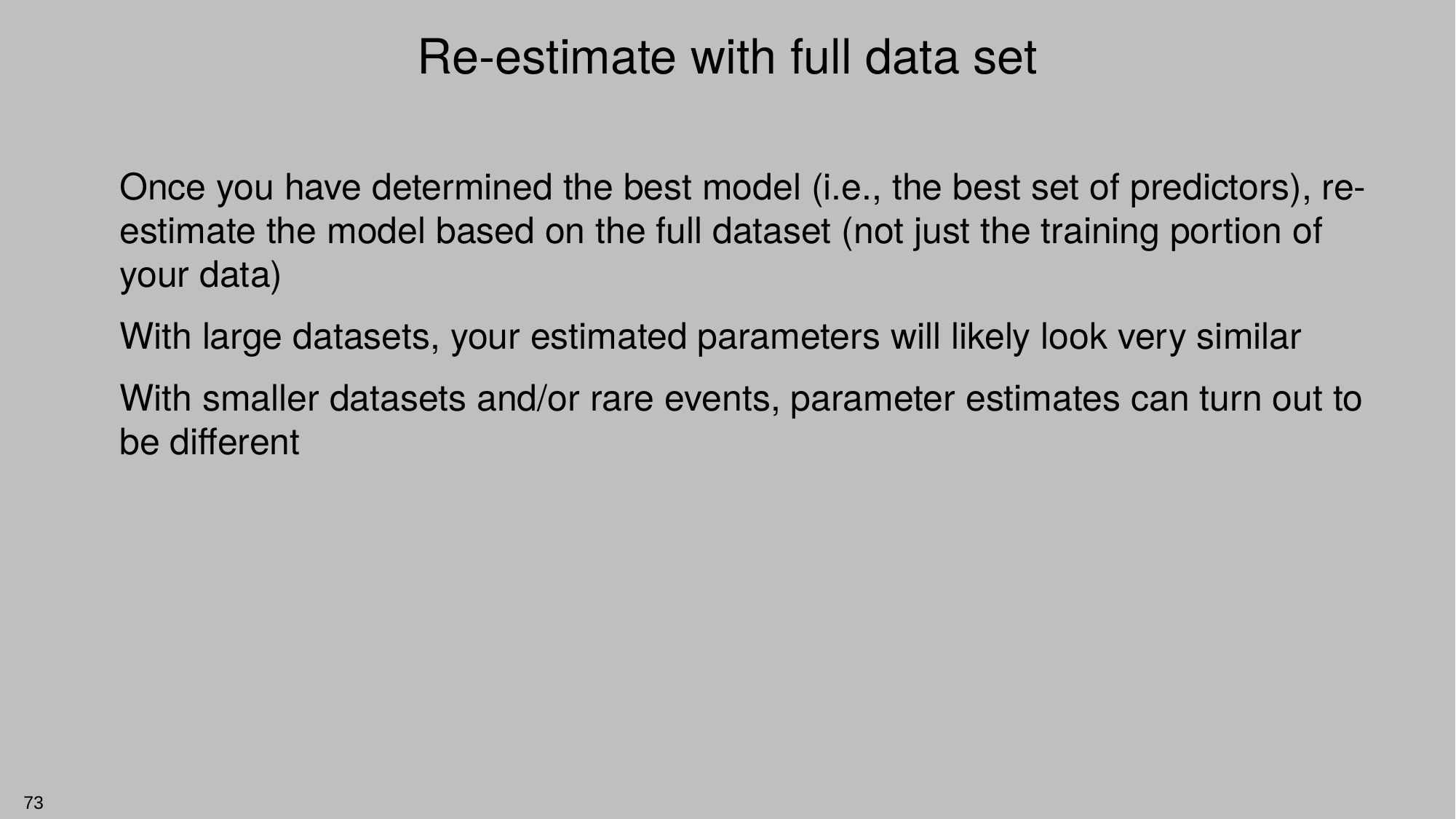

# Re-estimate with full data set
Once you have determined the best model (i.e., the best set of predictors), re-estimate the model based on the full dataset (not just the training portion of your data)
With large datasets, your estimated parameters will likely look very similar
With smaller datasets and/or rare events, parameter estimates can turn out to be different